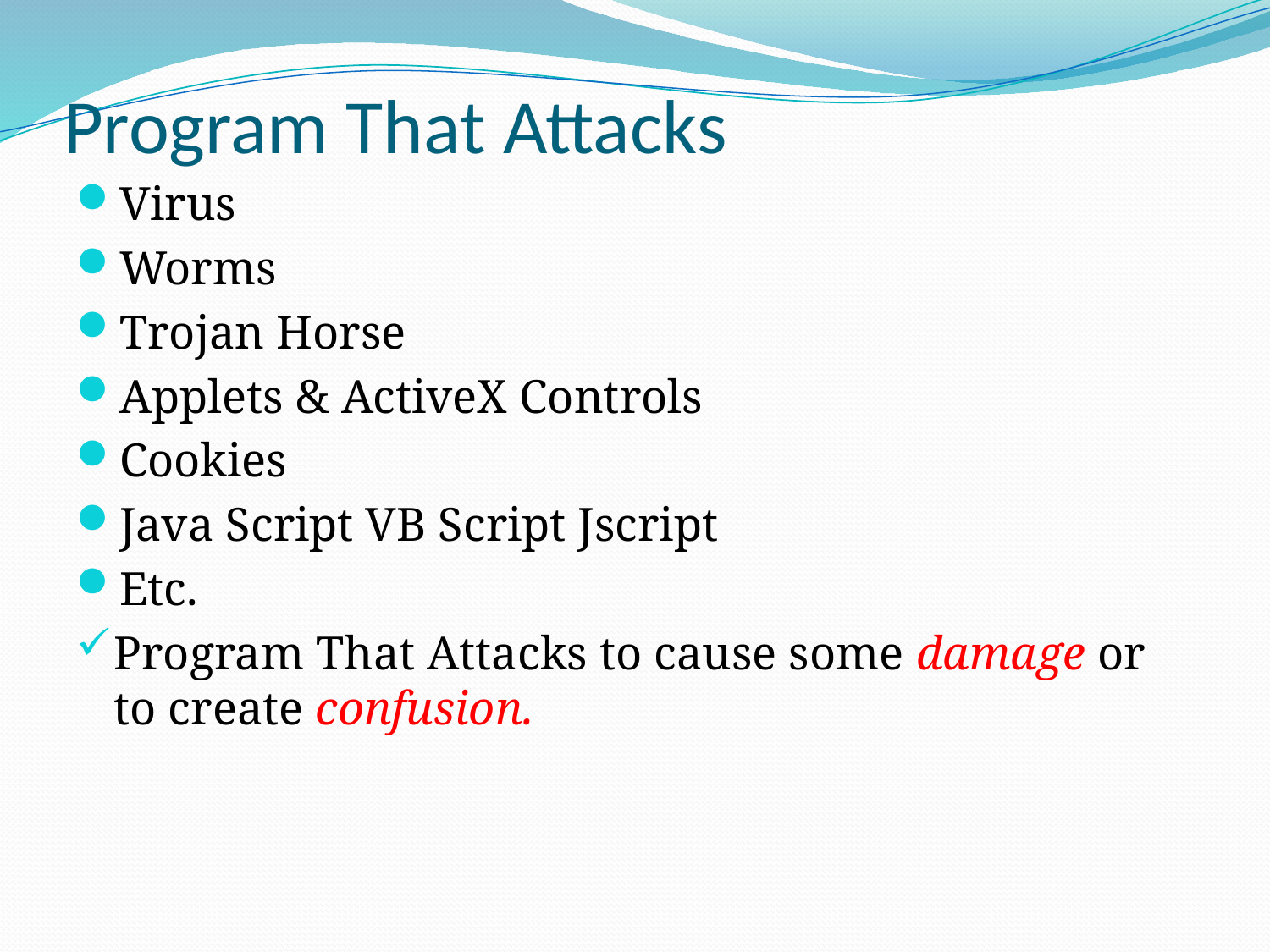

# Program That Attacks
Virus
Worms
Trojan Horse
Applets & ActiveX Controls
Cookies
Java Script VB Script Jscript
Etc.
Program That Attacks to cause some damage or to create confusion.